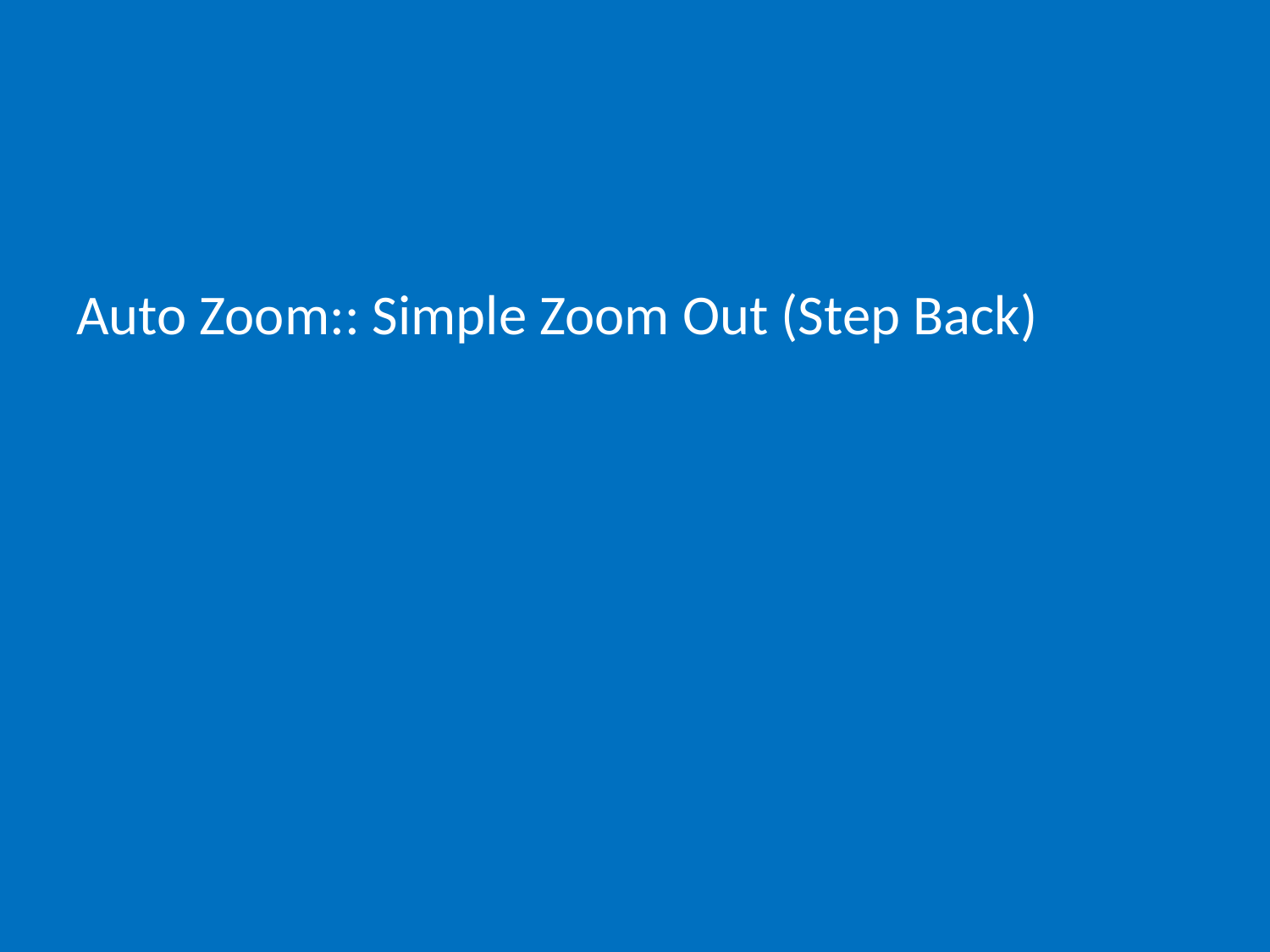

# Auto Zoom:: Simple Zoom Out (Step Back)